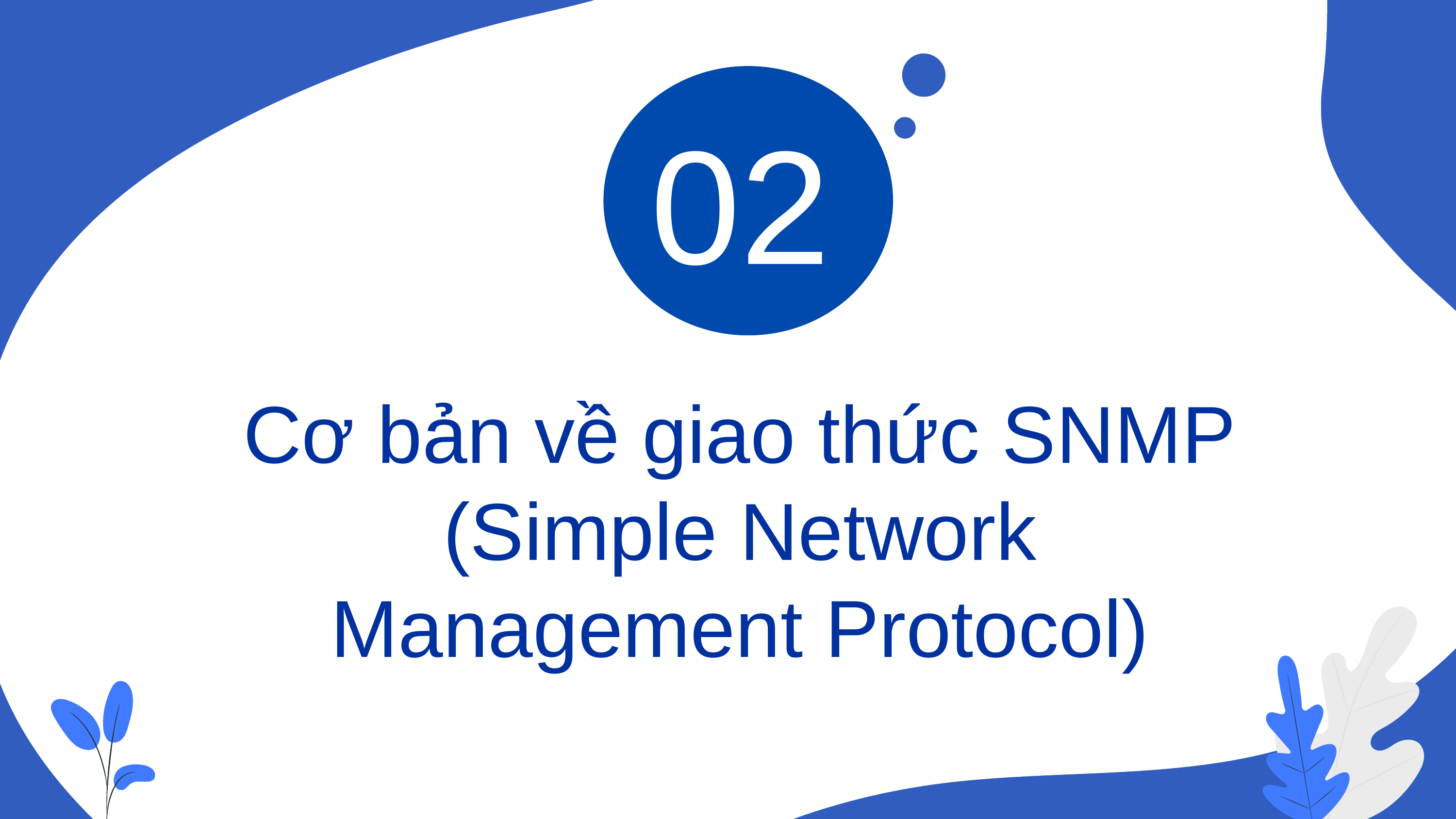

02

# Cơ bản về giao thức SNMP (Simple Network Management Protocol)